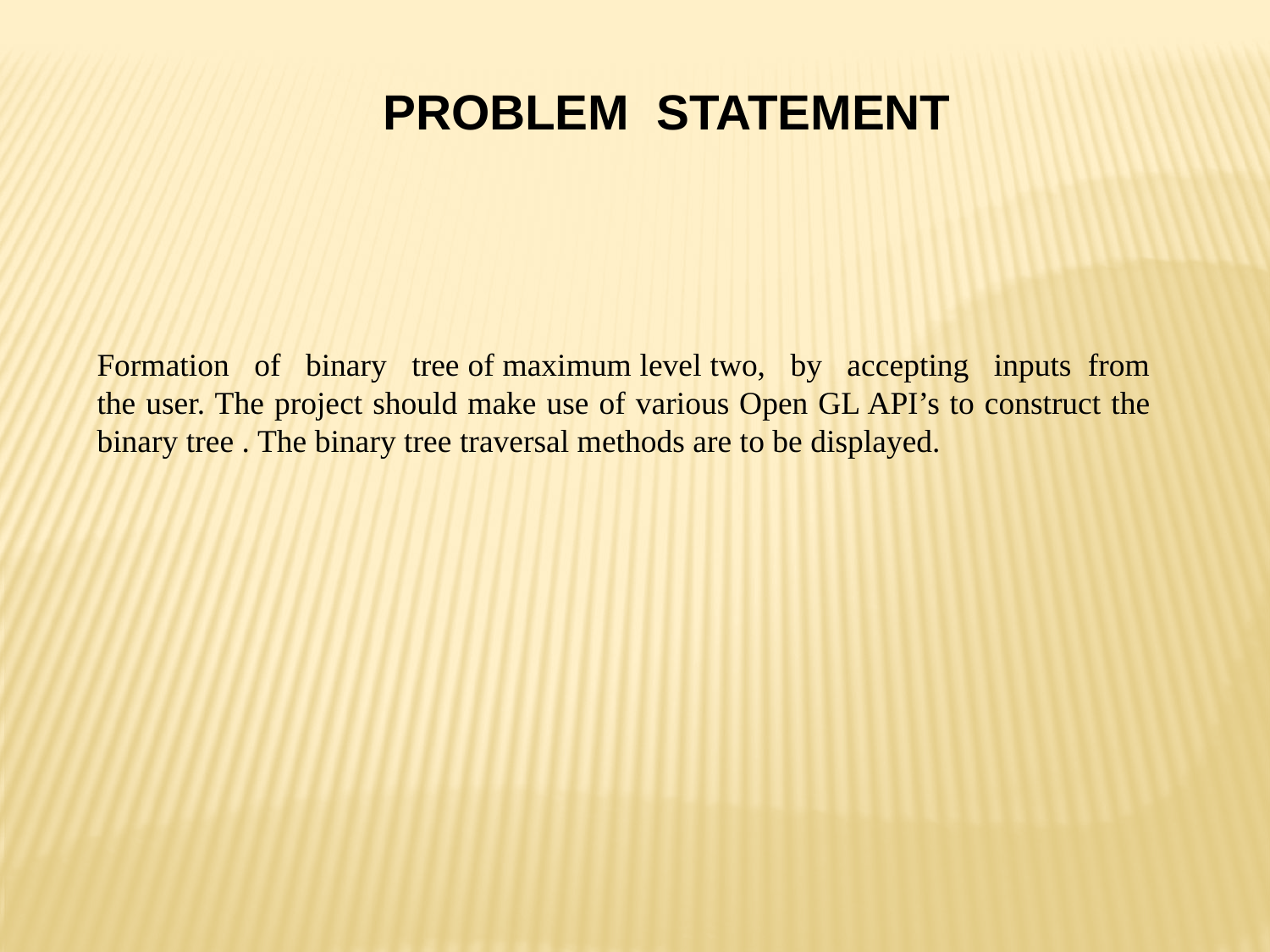

PROBLEM  STATEMENT
Formation   of   binary   tree of maximum level two,   by   accepting   inputs  from the user. The project should make use of various Open GL API’s to construct the binary tree . The binary tree traversal methods are to be displayed.